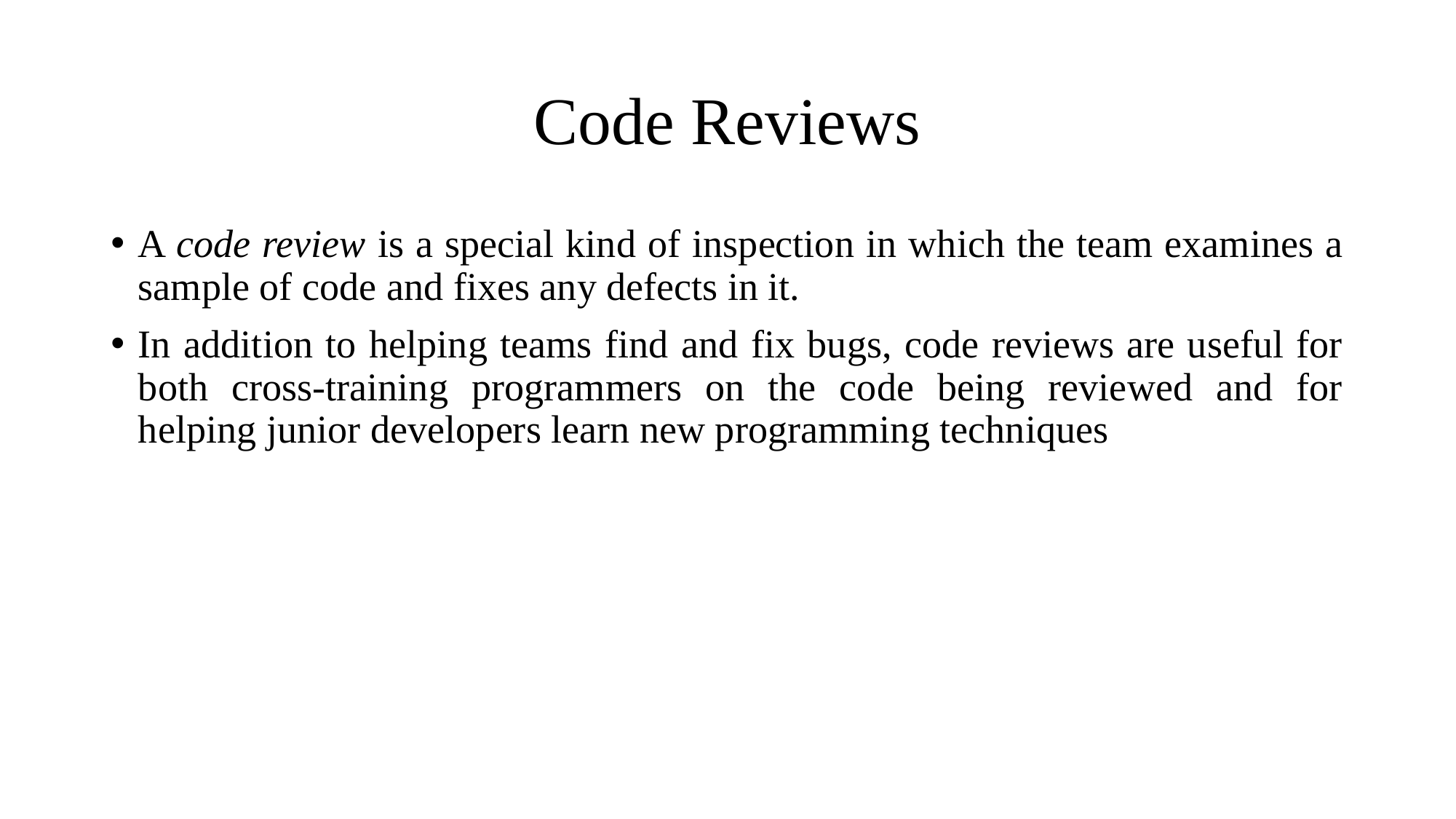

# Code Reviews
A code review is a special kind of inspection in which the team examines a sample of code and fixes any defects in it.
In addition to helping teams find and fix bugs, code reviews are useful for both cross-training programmers on the code being reviewed and for helping junior developers learn new programming techniques